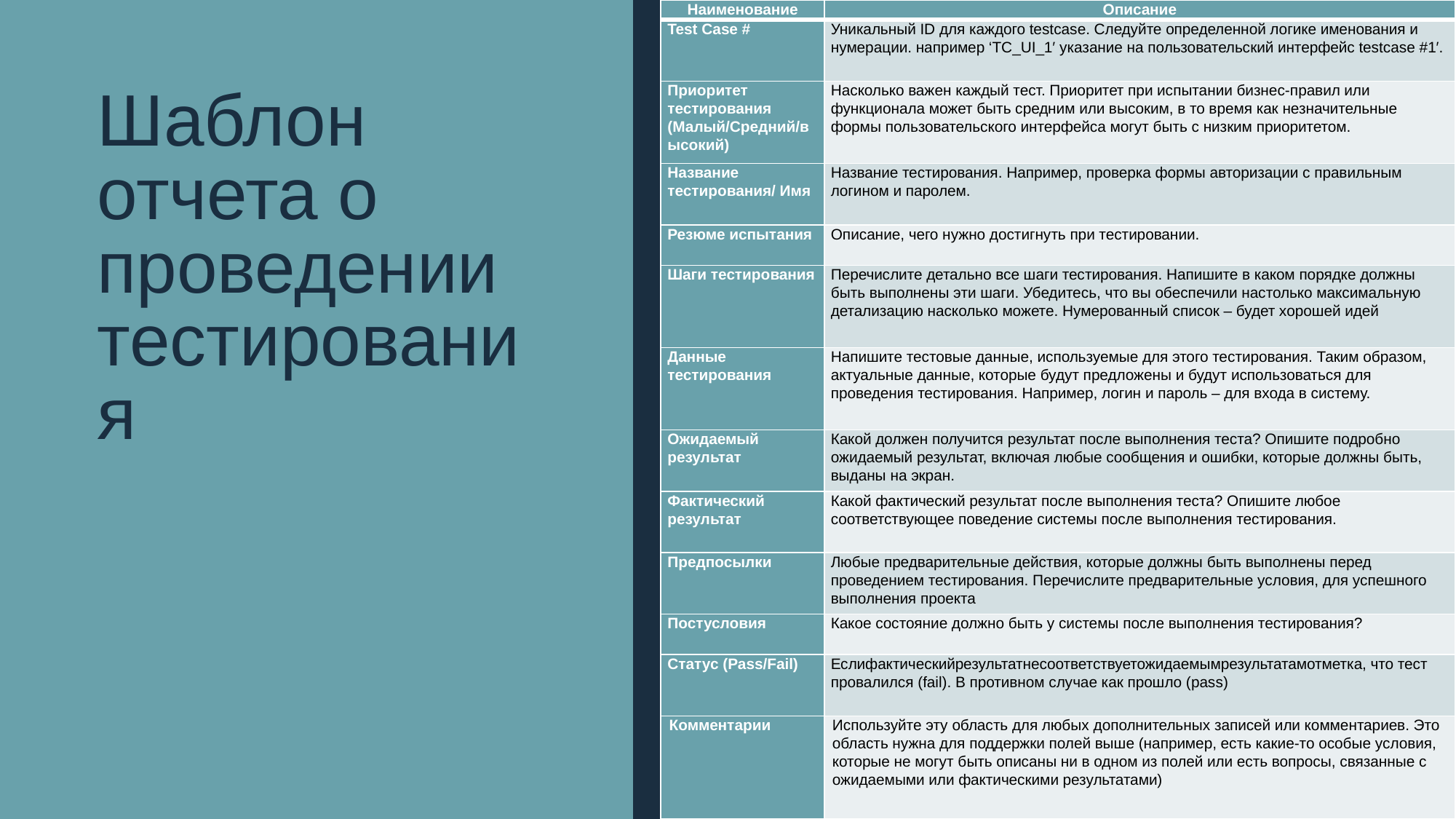

| Наименование | Описание |
| --- | --- |
| Test Case # | Уникальный ID для каждого testcase. Следуйте определенной логике именования и нумерации. например ‘TC\_UI\_1′ указание на пользовательский интерфейс testcase #1′. |
| Приоритет тестирования (Малый/Средний/высокий) | Насколько важен каждый тест. Приоритет при испытании бизнес-правил или функционала может быть средним или высоким, в то время как незначительные формы пользовательского интерфейса могут быть с низким приоритетом. |
| Название тестирования/ Имя | Название тестирования. Например, проверка формы авторизации с правильным логином и паролем. |
| Резюме испытания | Описание, чего нужно достигнуть при тестировании. |
| Шаги тестирования | Перечислите детально все шаги тестирования. Напишите в каком порядке должны быть выполнены эти шаги. Убедитесь, что вы обеспечили настолько максимальную детализацию насколько можете. Нумерованный список – будет хорошей идей |
| Данные тестирования | Напишите тестовые данные, используемые для этого тестирования. Таким образом, актуальные данные, которые будут предложены и будут использоваться для проведения тестирования. Например, логин и пароль – для входа в систему. |
| Ожидаемый результат | Какой должен получится результат после выполнения теста? Опишите подробно ожидаемый результат, включая любые сообщения и ошибки, которые должны быть, выданы на экран. |
| Фактический результат | Какой фактический результат после выполнения теста? Опишите любое соответствующее поведение системы после выполнения тестирования. |
| Предпосылки | Любые предварительные действия, которые должны быть выполнены перед проведением тестирования. Перечислите предварительные условия, для успешного выполнения проекта |
| Постусловия | Какое состояние должно быть у системы после выполнения тестирования? |
| Статус (Pass/Fail) | Еслифактическийрезультатнесоответствуетожидаемымрезультатамотметка, что тест провалился (fail). В противном случае как прошло (pass) |
| Комментарии | Используйте эту область для любых дополнительных записей или комментариев. Это область нужна для поддержки полей выше (например, есть какие-то особые условия, которые не могут быть описаны ни в одном из полей или есть вопросы, связанные с ожидаемыми или фактическими результатами) |
# Шаблон отчета о проведении тестирования